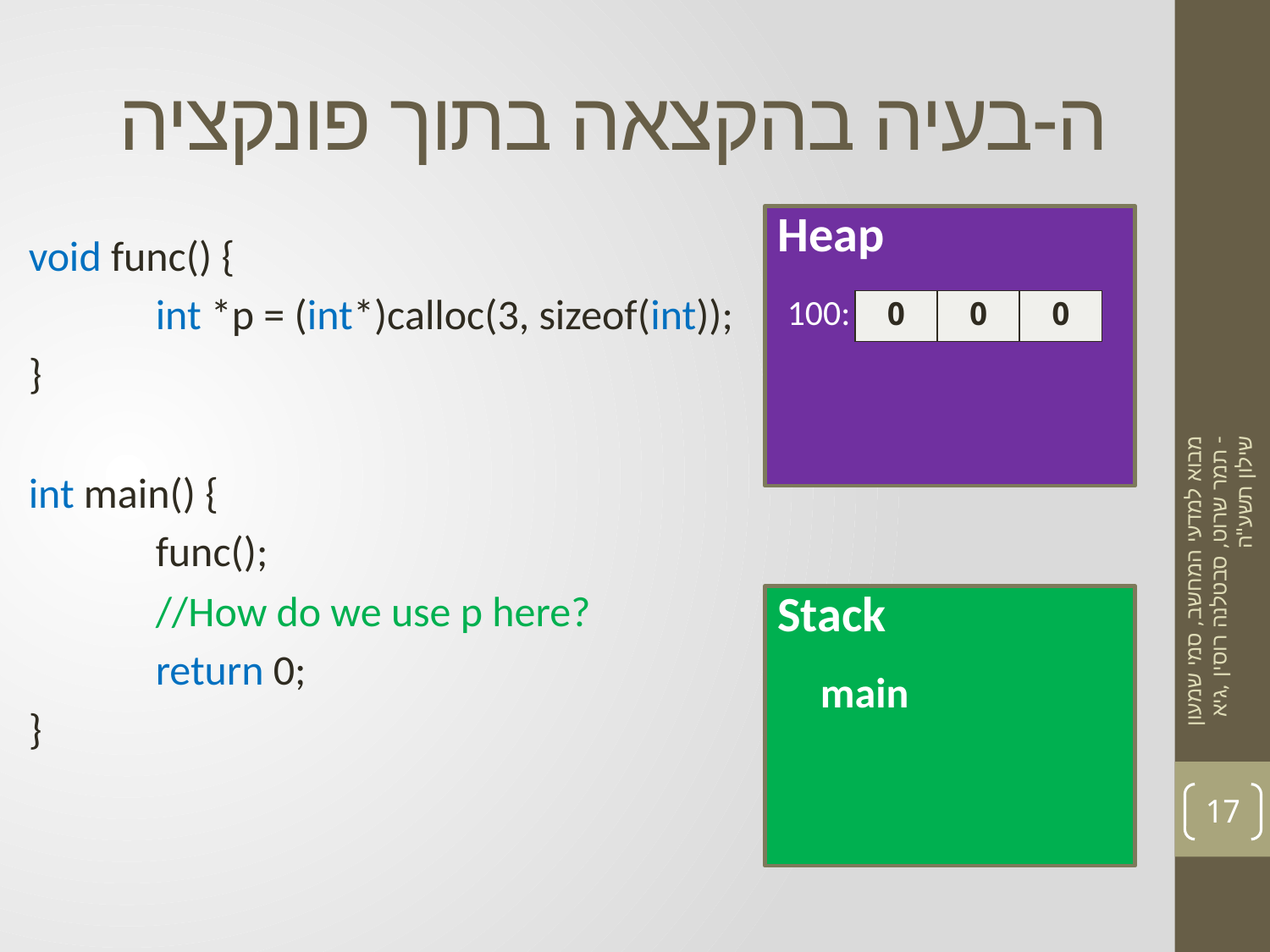

# ה-בעיה בהקצאה בתוך פונקציה
Heap

void func() {
	int *p = (int*)calloc(3, sizeof(int));
}

int main() {
	func();
	//How do we use p here?
	return 0;
}
100:
| 0 | 0 | 0 |
| --- | --- | --- |
מבוא למדעי המחשב, סמי שמעון - תמר שרוט, סבטלנה רוסין ,גיא שילון תשע"ה
Stack

main
17